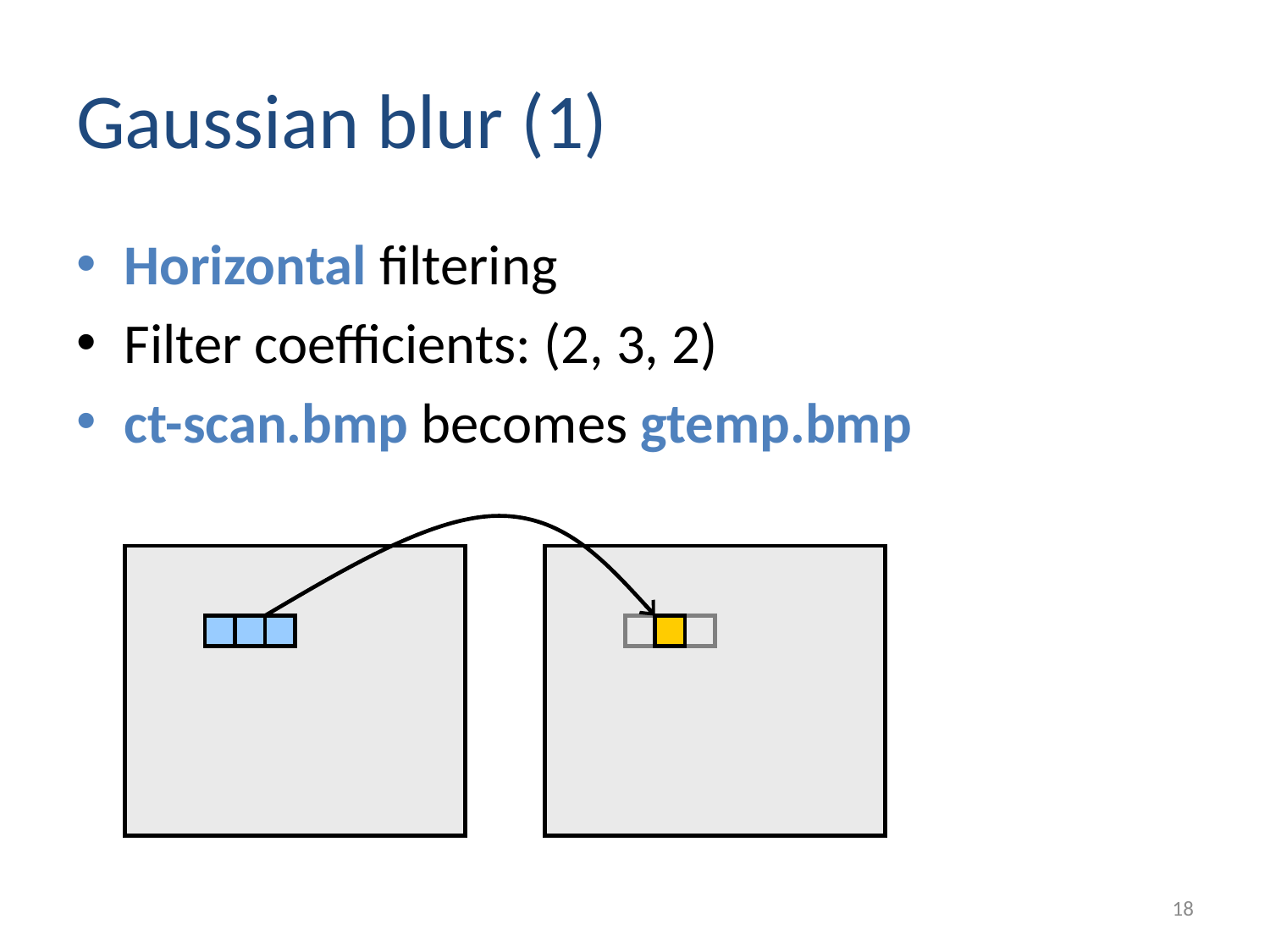

# Gaussian blur (1)
Horizontal filtering
Filter coefficients: (2, 3, 2)
ct-scan.bmp becomes gtemp.bmp

18